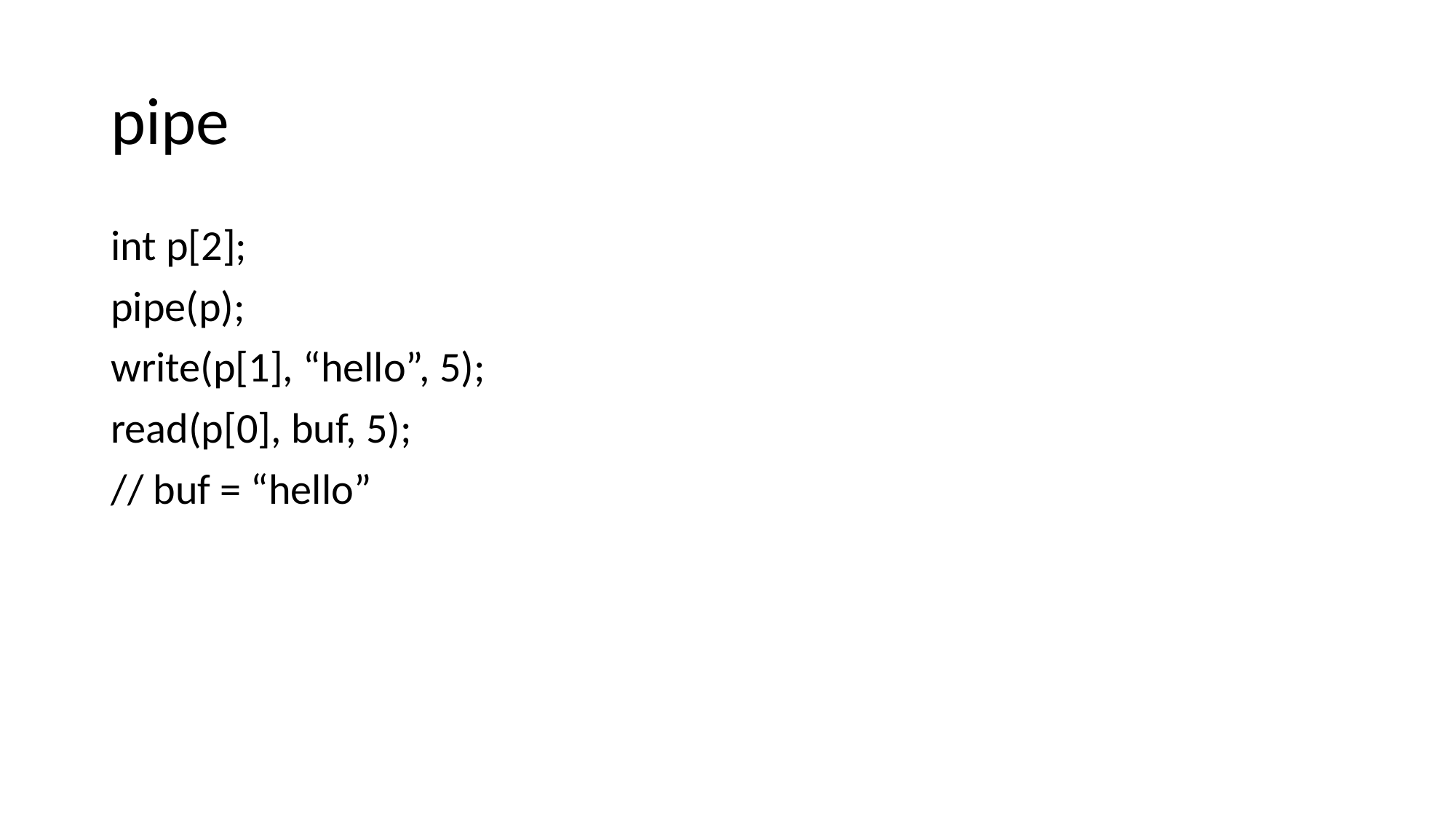

# pipe
int p[2];
pipe(p);
write(p[1], “hello”, 5);
read(p[0], buf, 5);
// buf = “hello”